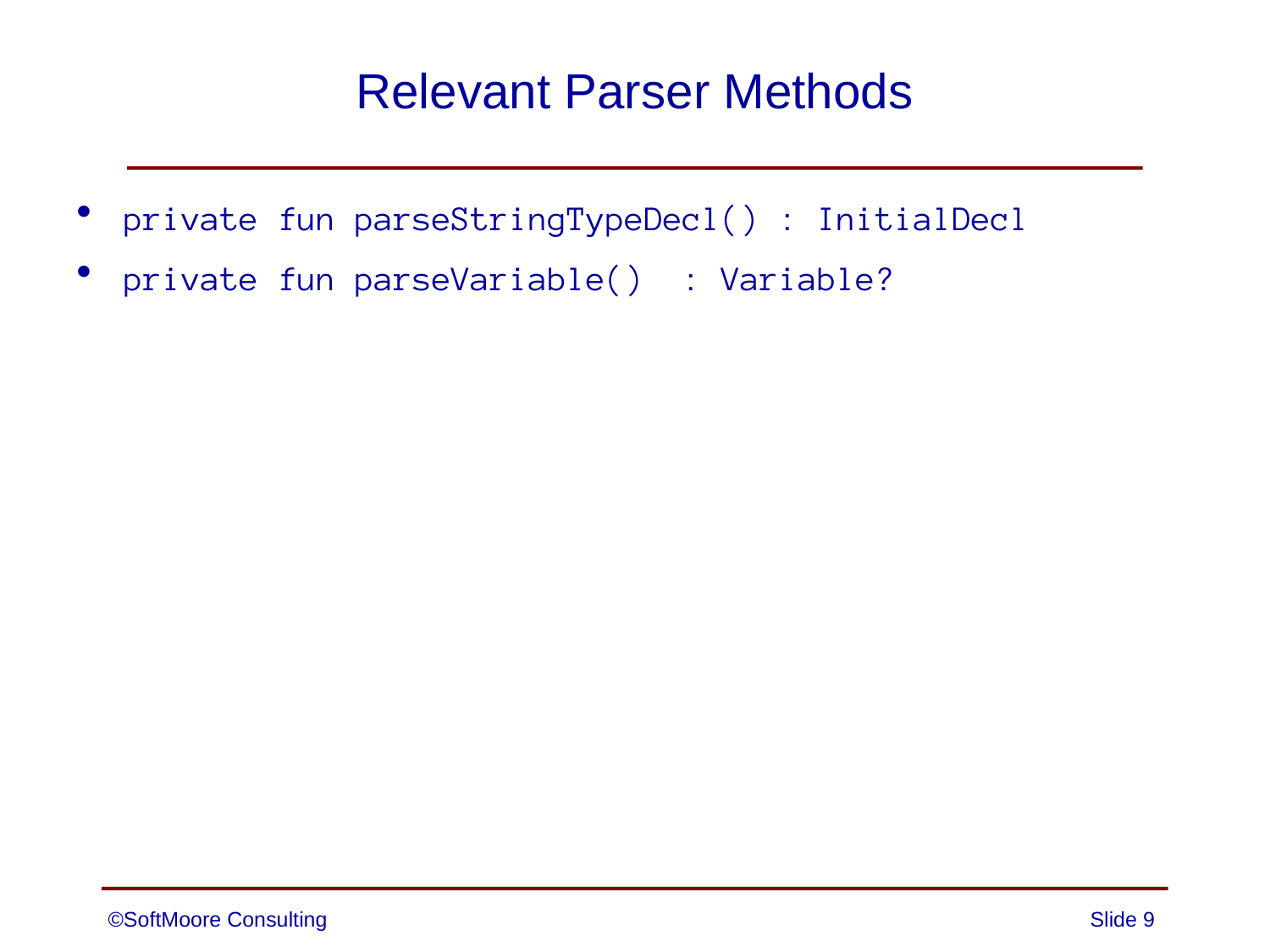

# Relevant Parser Methods
private fun parseStringTypeDecl() : InitialDecl
private fun parseVariable()  : Variable?

©SoftMoore Consulting
Slide 9